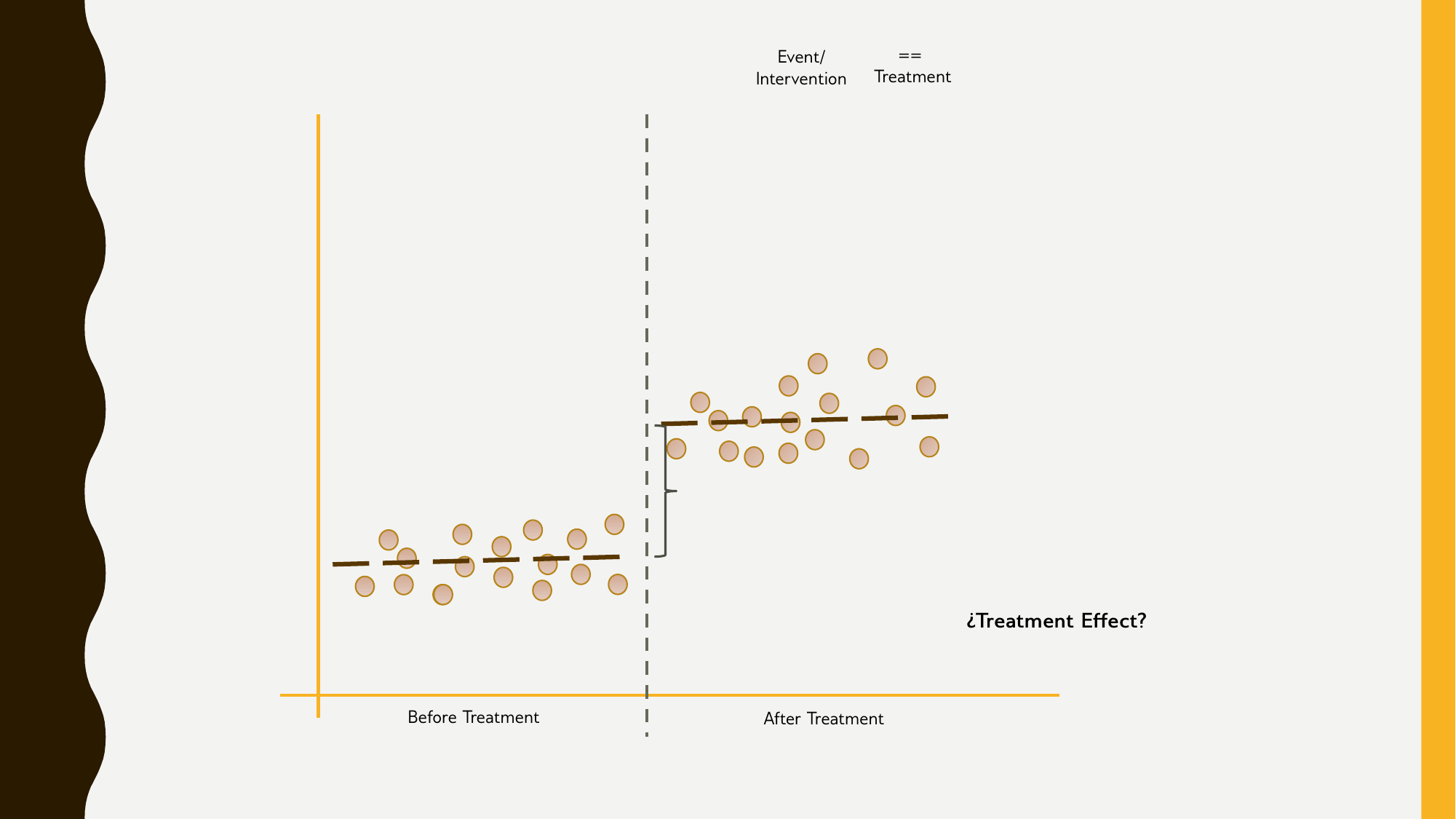

Event/
Intervention
==  Treatment

¿Treatment Effect?
Before Treatment
After Treatment